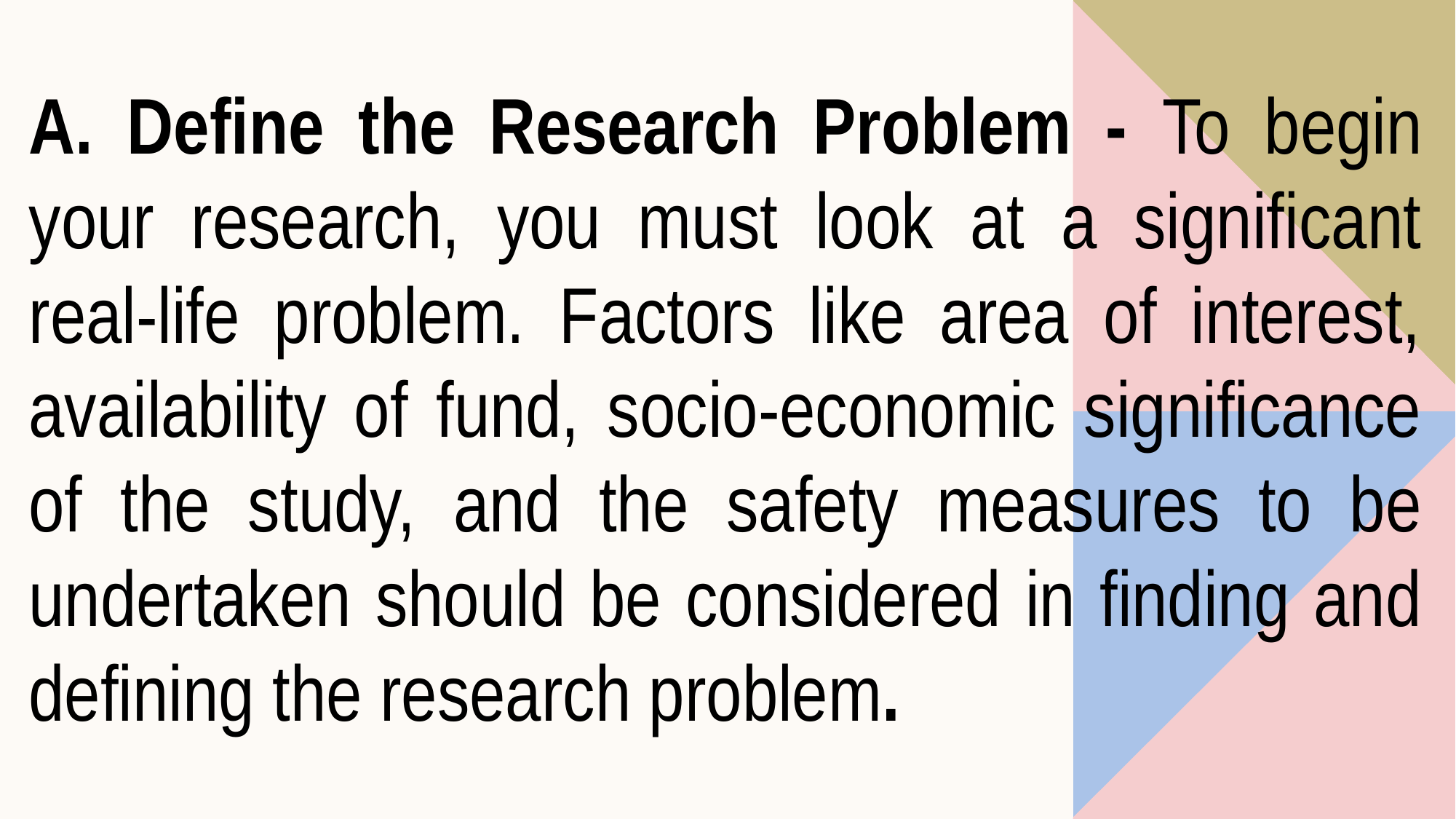

A. Define the Research Problem - To begin your research, you must look at a significant real-life problem. Factors like area of interest, availability of fund, socio-economic significance of the study, and the safety measures to be undertaken should be considered in finding and defining the research problem.